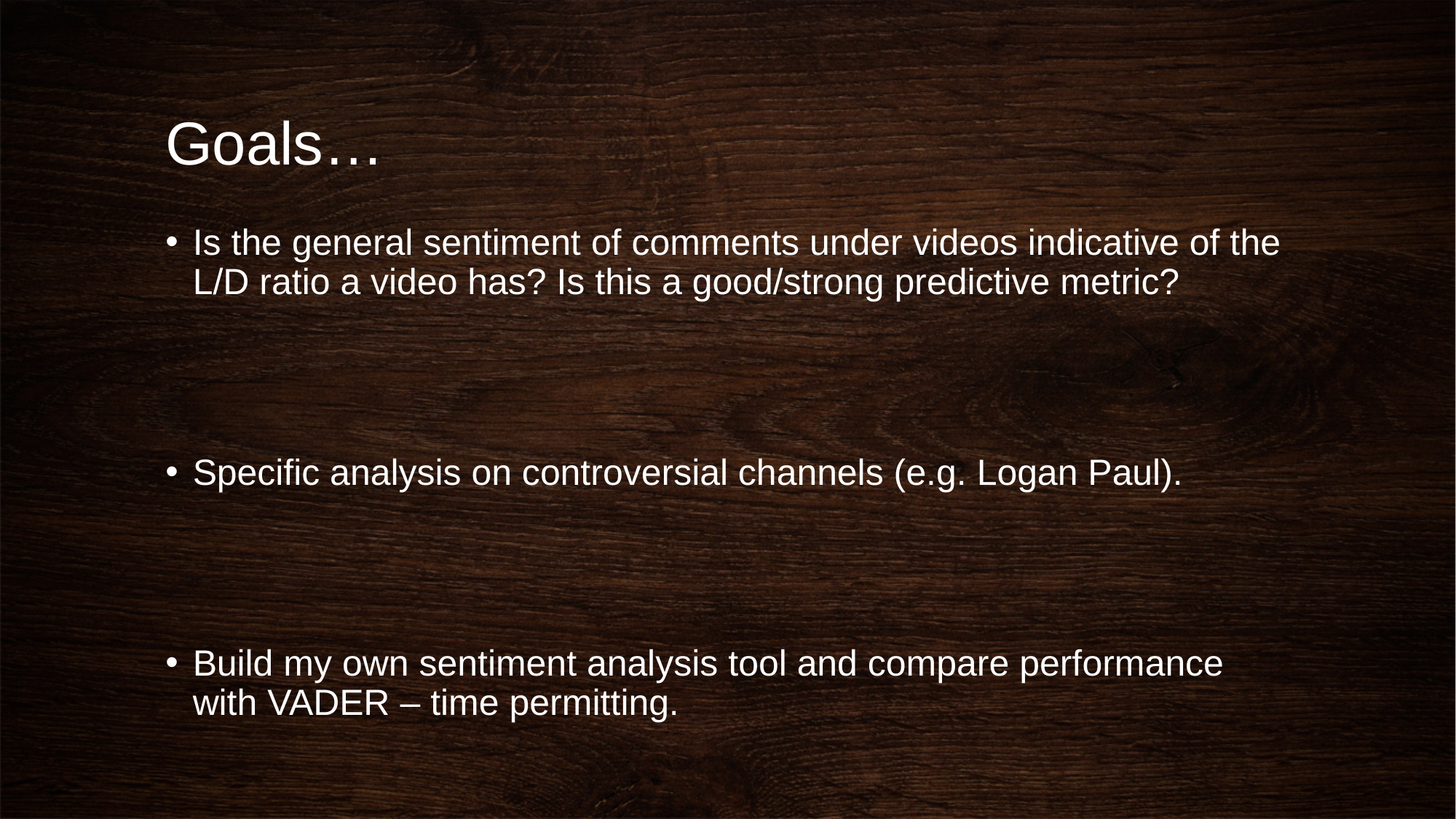

# Goals…
Is the general sentiment of comments under videos indicative of the L/D ratio a video has? Is this a good/strong predictive metric?

Specific analysis on controversial channels (e.g. Logan Paul).

Build my own sentiment analysis tool and compare performance with VADER – time permitting.